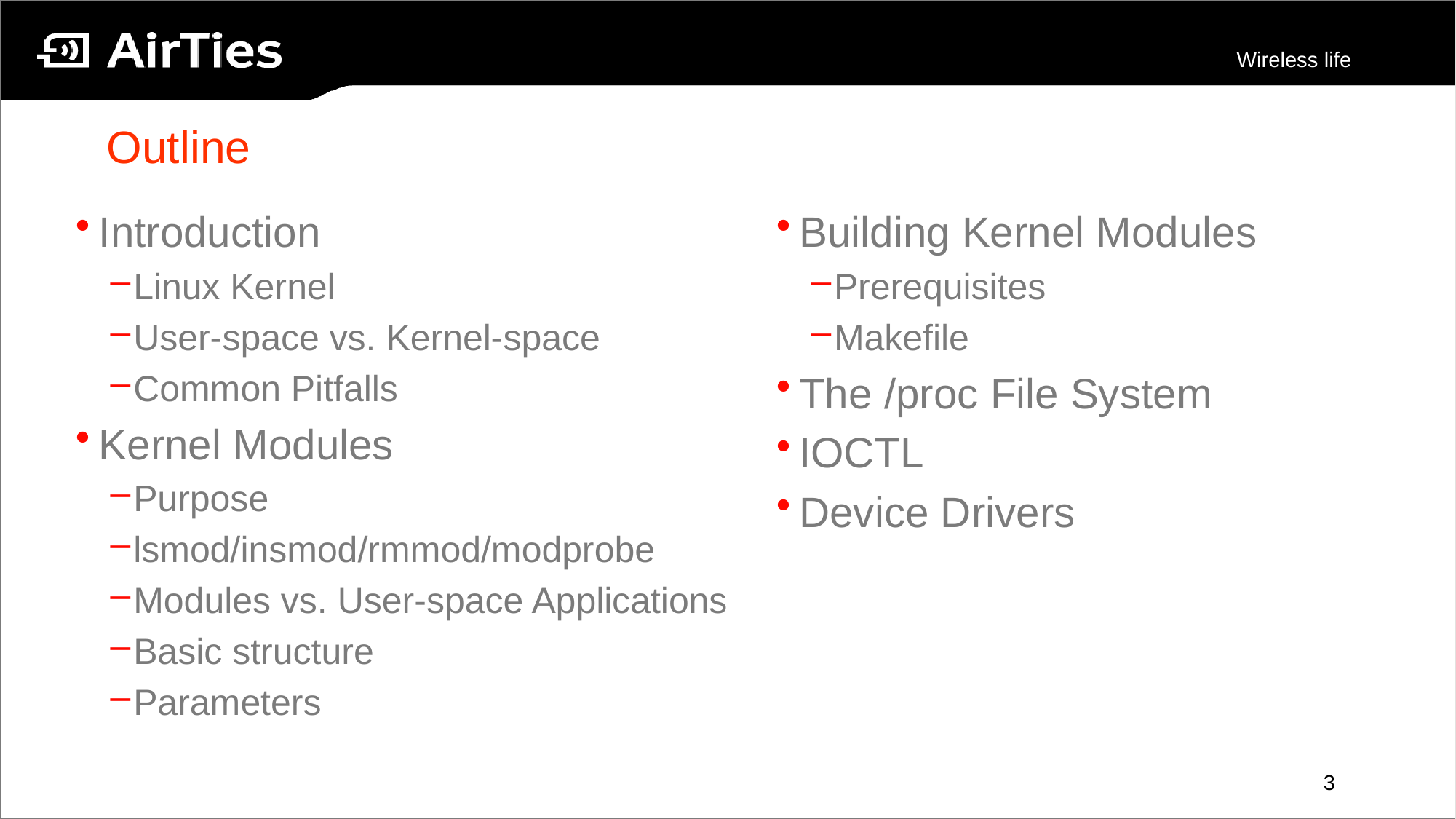

# Outline
Introduction
Linux Kernel
User-space vs. Kernel-space
Common Pitfalls
Kernel Modules
Purpose
lsmod/insmod/rmmod/modprobe
Modules vs. User-space Applications
Basic structure
Parameters

Building Kernel Modules
Prerequisites
Makefile
The /proc File System
IOCTL
Device Drivers
3